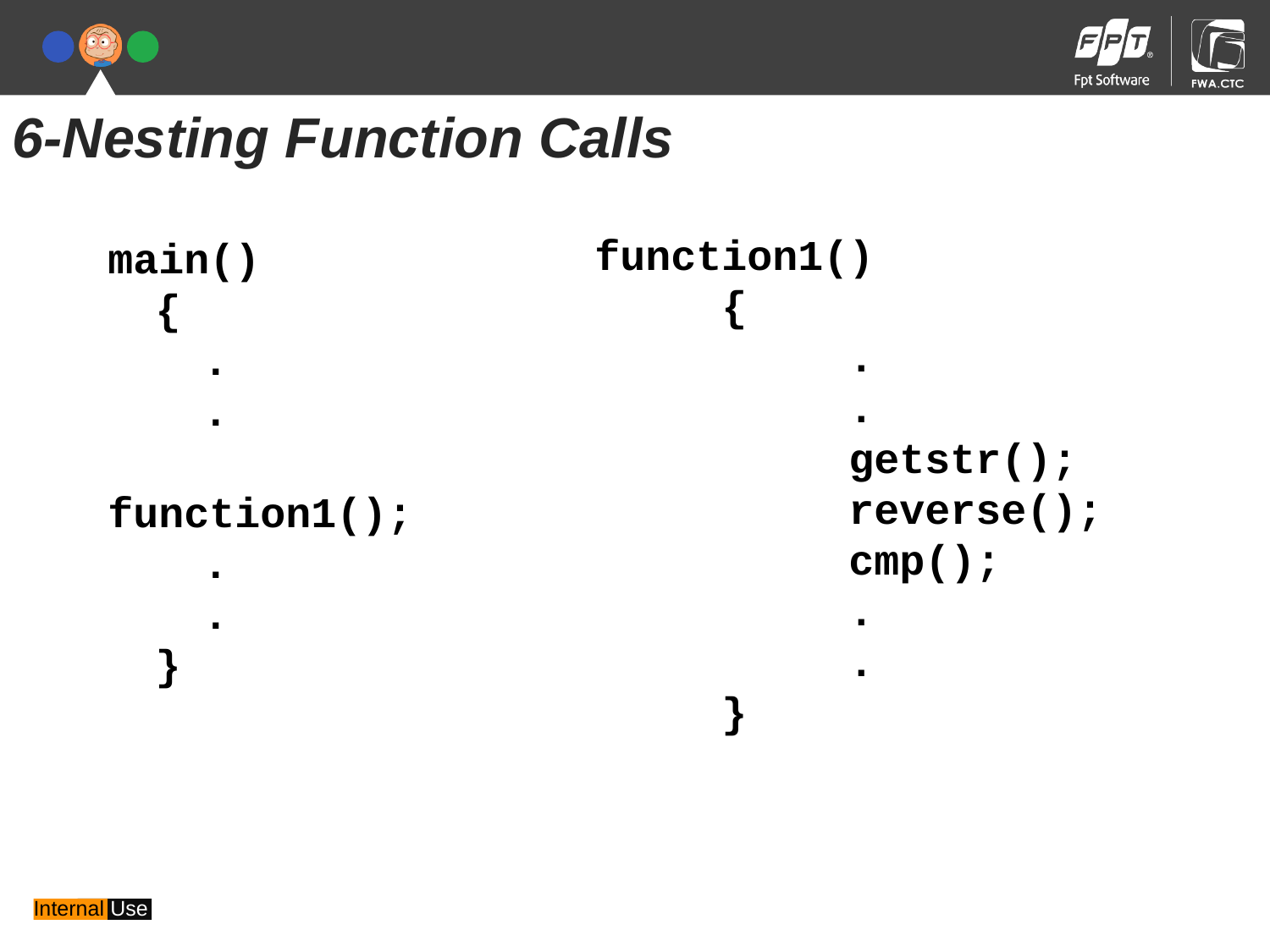

6-Nesting Function Calls
main()
	{
		.
		.
		function1();
		.
		.
	}

function1()
	{
		.
		.
		getstr();
		reverse();
		cmp();
		.
		.
	}